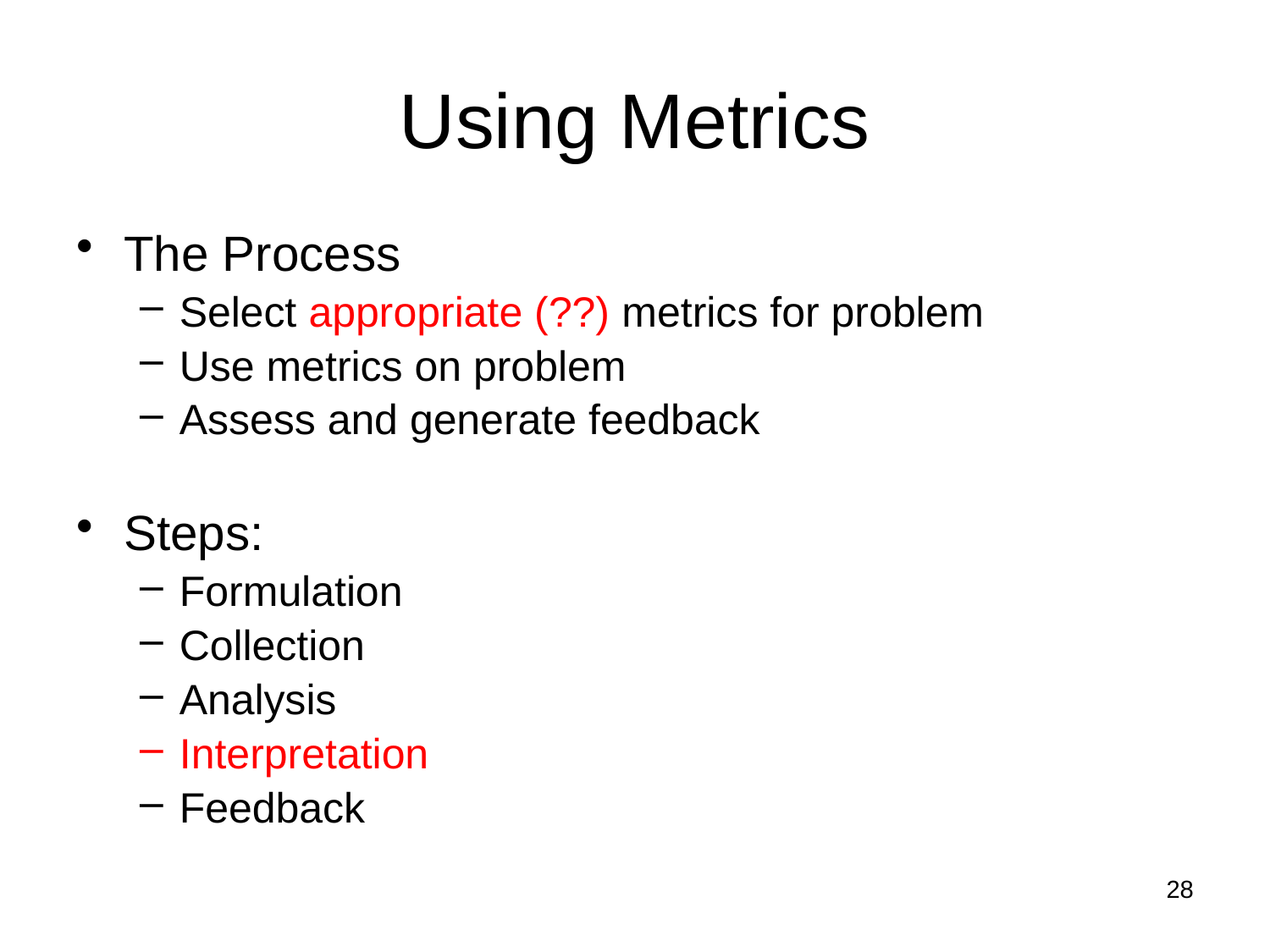

# Using Metrics
The Process
Select appropriate (??) metrics for problem
Use metrics on problem
Assess and generate feedback

Steps:
Formulation
Collection
Analysis
Interpretation
Feedback
28